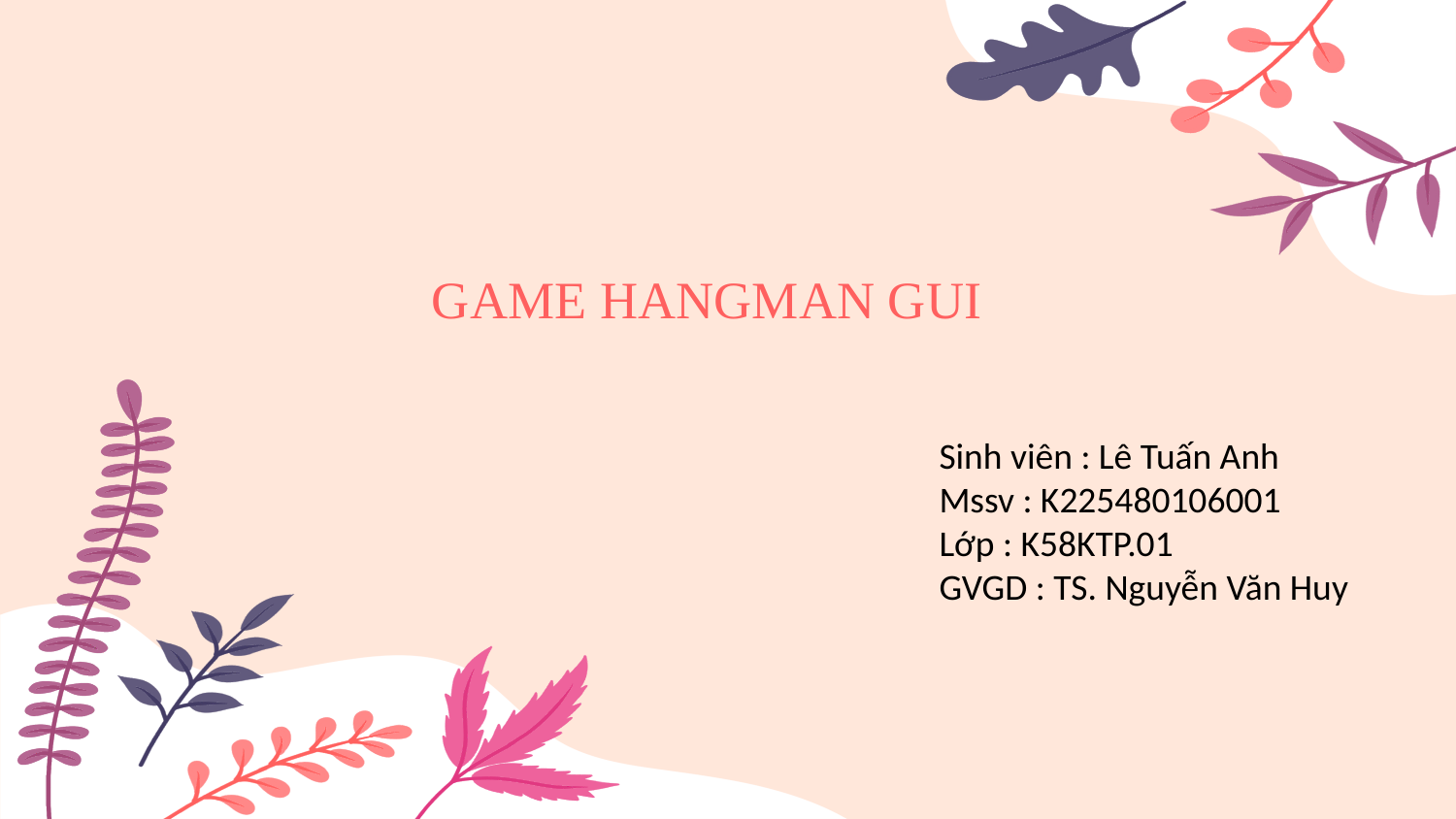

# GAME HANGMAN GUI
Sinh viên : Lê Tuấn Anh
Mssv : K225480106001
Lớp : K58KTP.01
GVGD : TS. Nguyễn Văn Huy